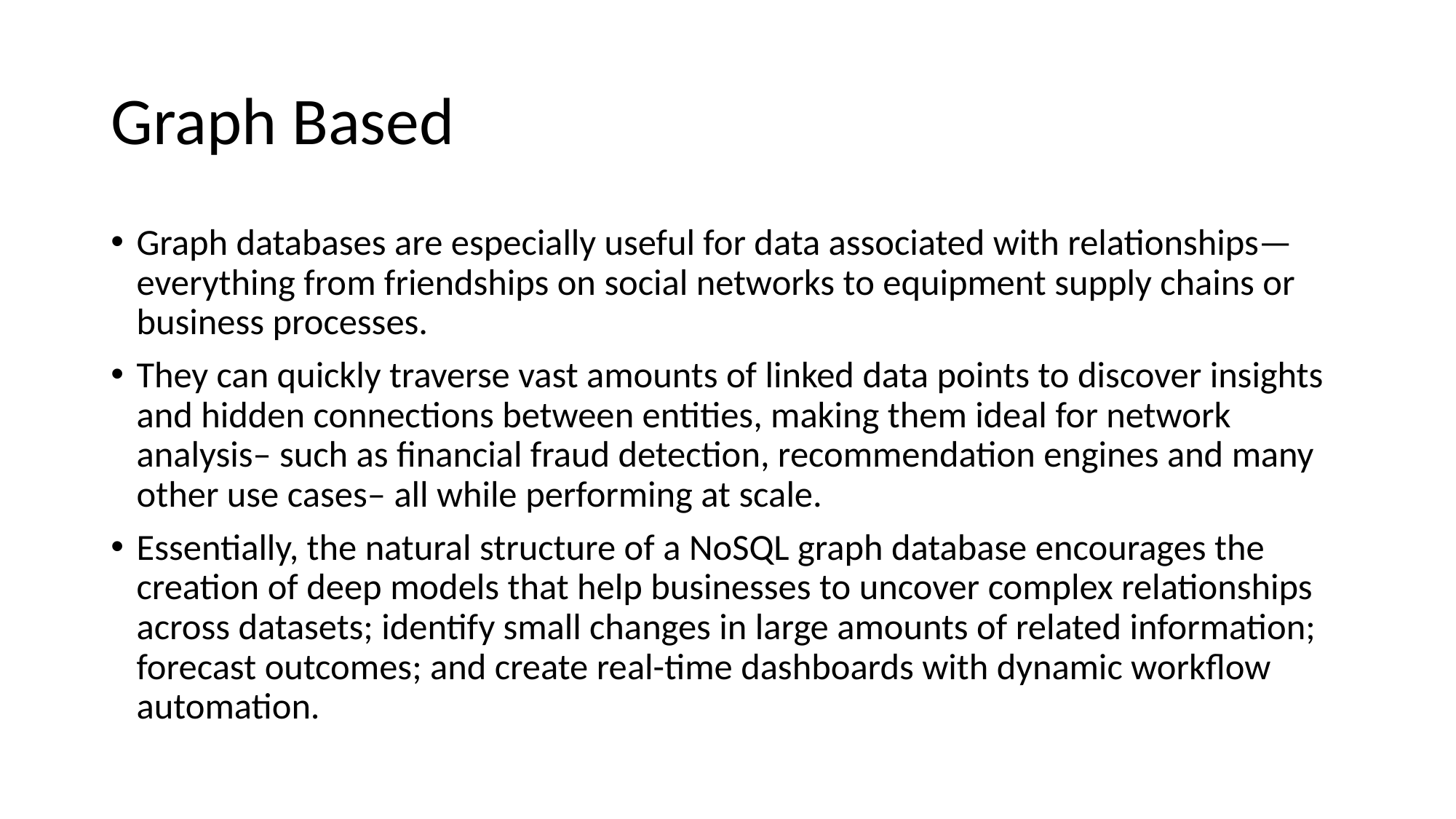

# Graph Based
Graph databases are especially useful for data associated with relationships—everything from friendships on social networks to equipment supply chains or business processes.
They can quickly traverse vast amounts of linked data points to discover insights and hidden connections between entities, making them ideal for network analysis– such as financial fraud detection, recommendation engines and many other use cases– all while performing at scale.
Essentially, the natural structure of a NoSQL graph database encourages the creation of deep models that help businesses to uncover complex relationships across datasets; identify small changes in large amounts of related information; forecast outcomes; and create real-time dashboards with dynamic workflow automation.